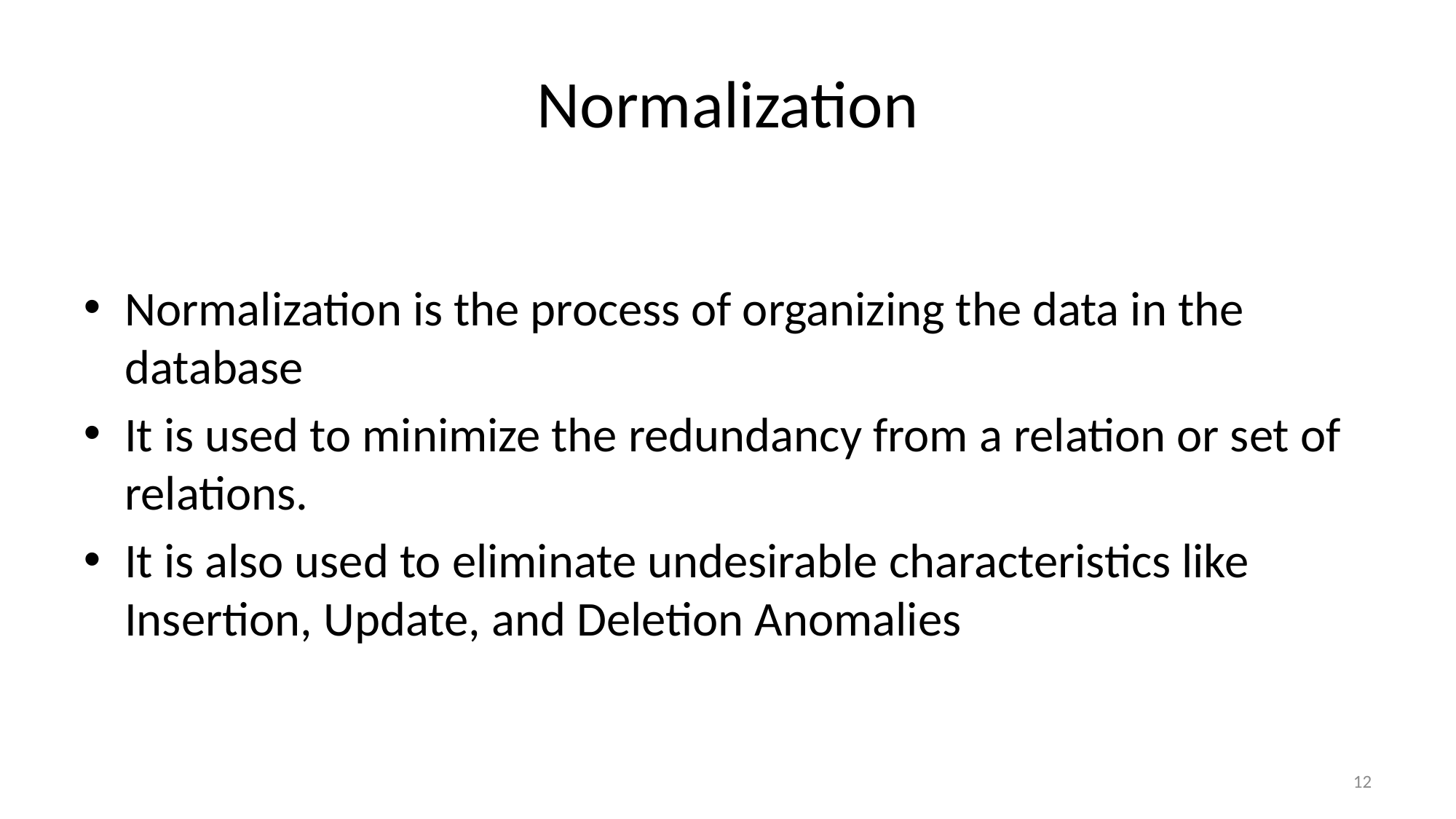

# Normalization
Normalization is the process of organizing the data in the database
It is used to minimize the redundancy from a relation or set of relations.
It is also used to eliminate undesirable characteristics like Insertion, Update, and Deletion Anomalies
12